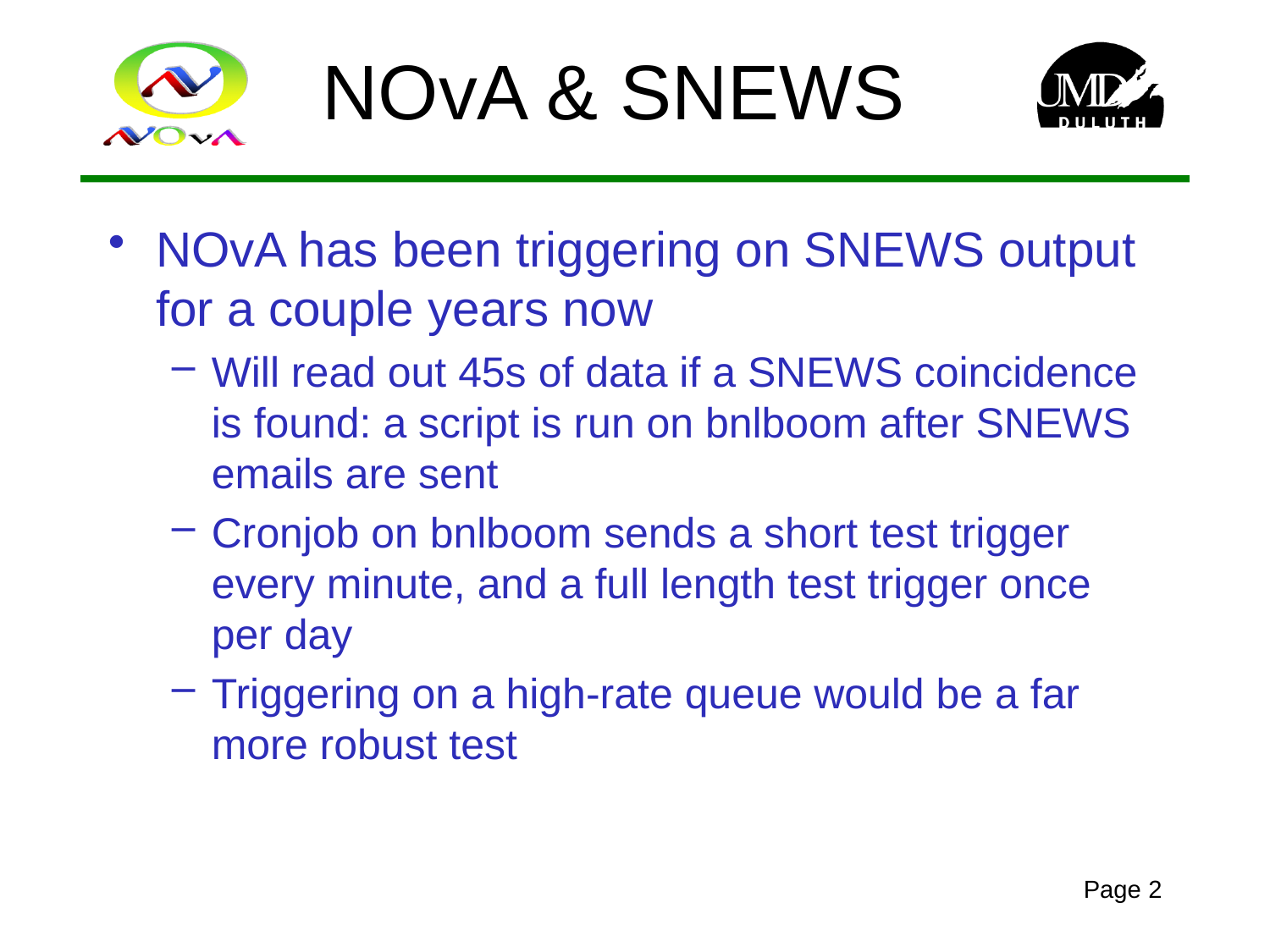

# NOvA & SNEWS
NOvA has been triggering on SNEWS output for a couple years now
Will read out 45s of data if a SNEWS coincidence is found: a script is run on bnlboom after SNEWS emails are sent
Cronjob on bnlboom sends a short test trigger every minute, and a full length test trigger once per day
Triggering on a high-rate queue would be a far more robust test
Page 2